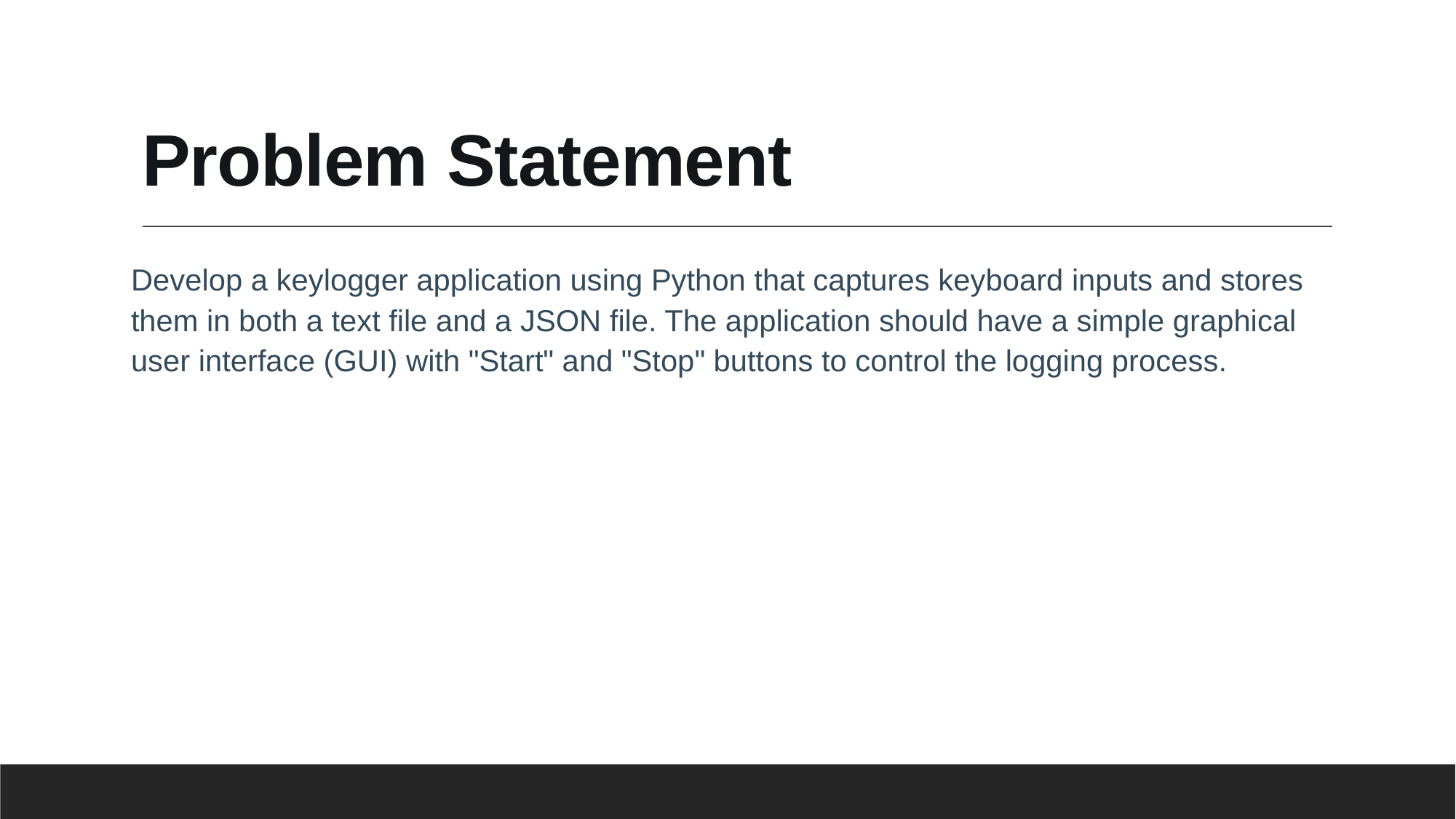

# Problem Statement
Develop a keylogger application using Python that captures keyboard inputs and stores them in both a text file and a JSON file. The application should have a simple graphical user interface (GUI) with "Start" and "Stop" buttons to control the logging process.